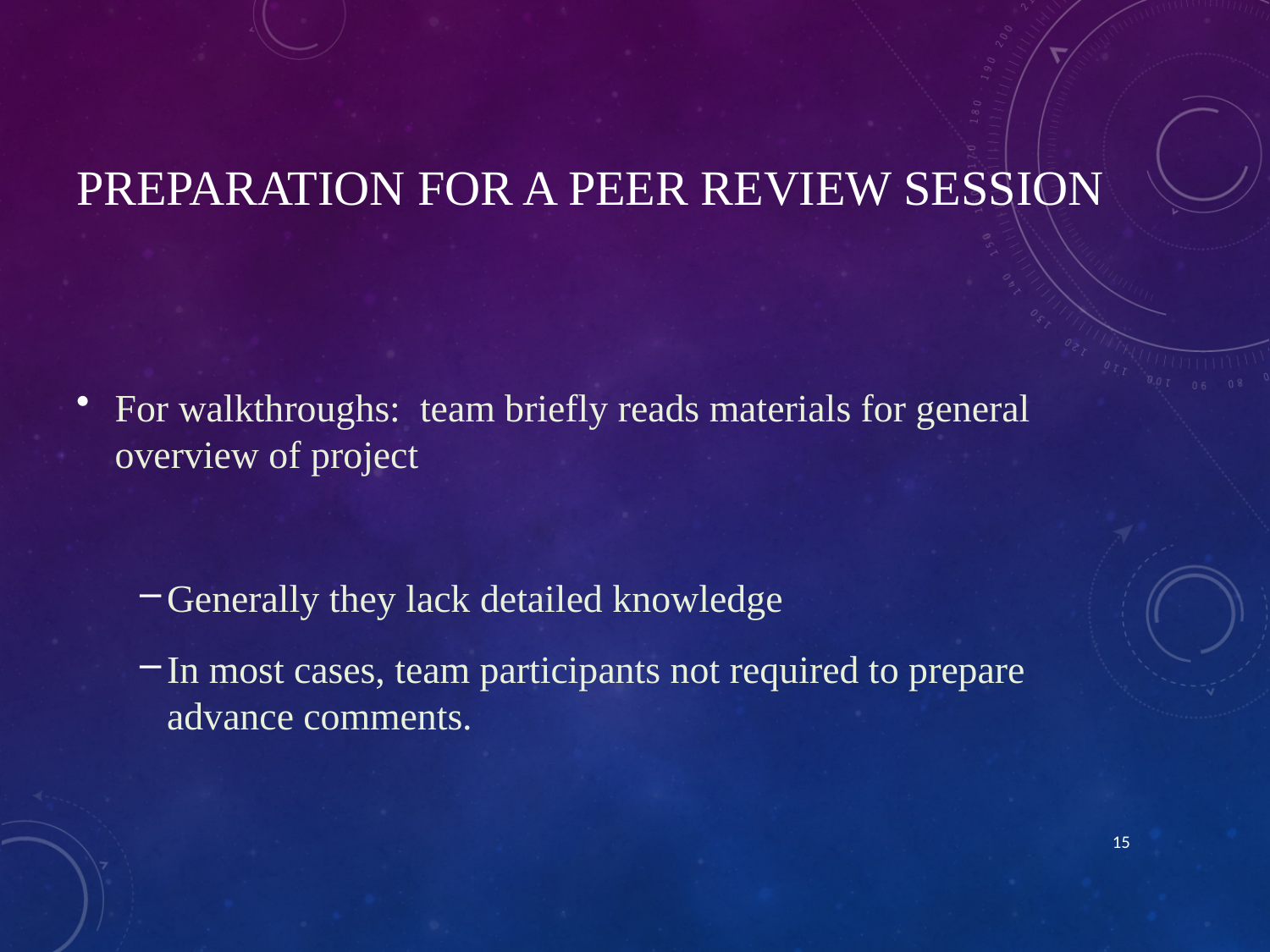

# Preparation for a Peer Review Session

For walkthroughs:  team briefly reads materials for general overview of project

Generally they lack detailed knowledge
In most cases, team participants not required to prepare advance comments.

15